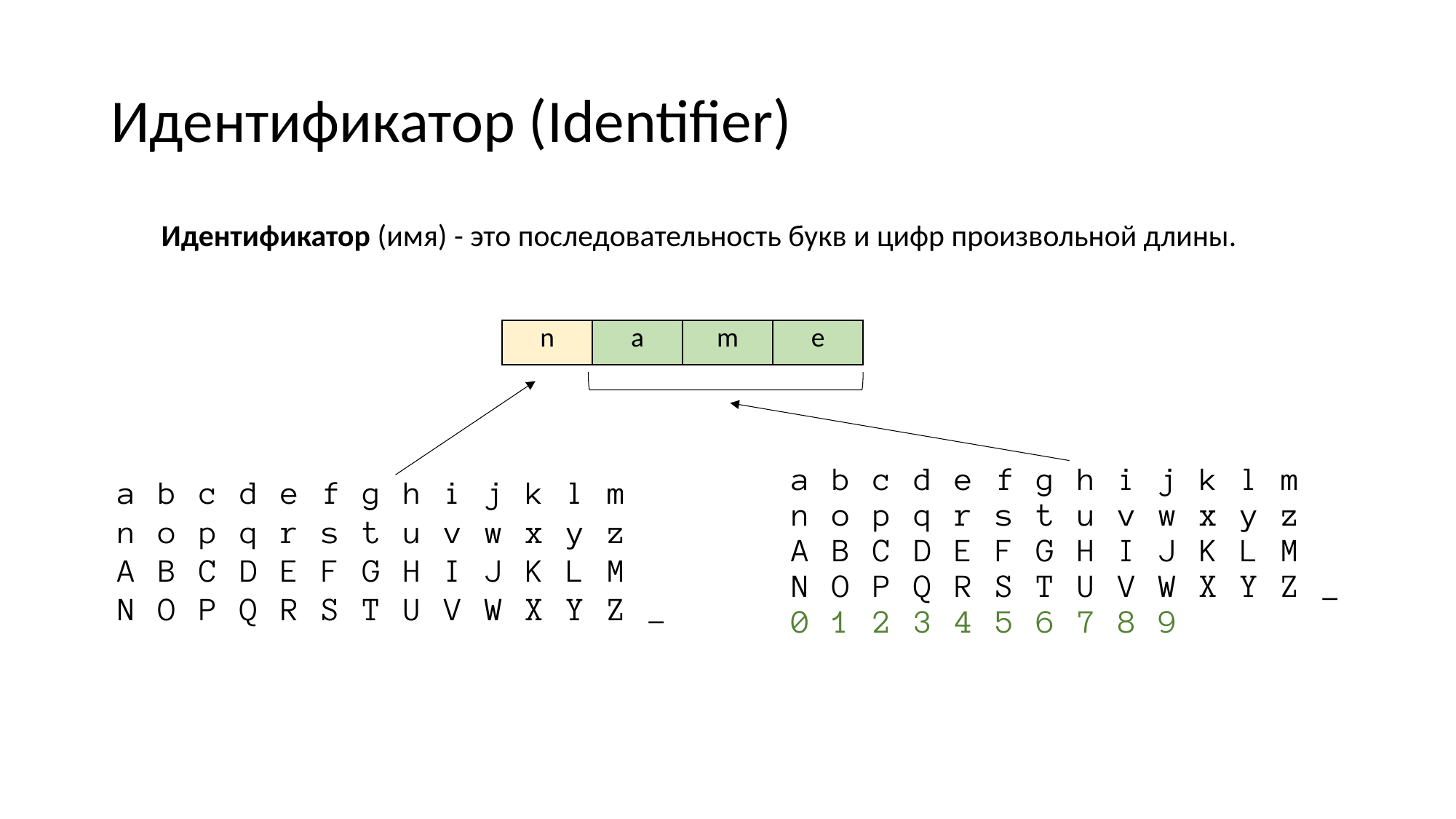

# Идентификатор (Identifier)
Идентификатор (имя) - это последовательность букв и цифр произвольной длины.

| n | a | m | e |
| --- | --- | --- | --- |
| a | b | c | d | e | f | g | h | i | j | k | l | m |  |
| --- | --- | --- | --- | --- | --- | --- | --- | --- | --- | --- | --- | --- | --- |
| n | o | p | q | r | s | t | u | v | w | x | y | z |  |
| A | B | C | D | E | F | G | H | I | J | K | L | M |  |
| N | O | P | Q | R | S | T | U | V | W | X | Y | Z | \_ |
| 0 | 1 | 2 | 3 | 4 | 5 | 6 | 7 | 8 | 9 |  |  |  |  |
| a | b | c | d | e | f | g | h | i | j | k | l | m |  |
| --- | --- | --- | --- | --- | --- | --- | --- | --- | --- | --- | --- | --- | --- |
| n | o | p | q | r | s | t | u | v | w | x | y | z |  |
| A | B | C | D | E | F | G | H | I | J | K | L | M |  |
| N | O | P | Q | R | S | T | U | V | W | X | Y | Z | \_ |